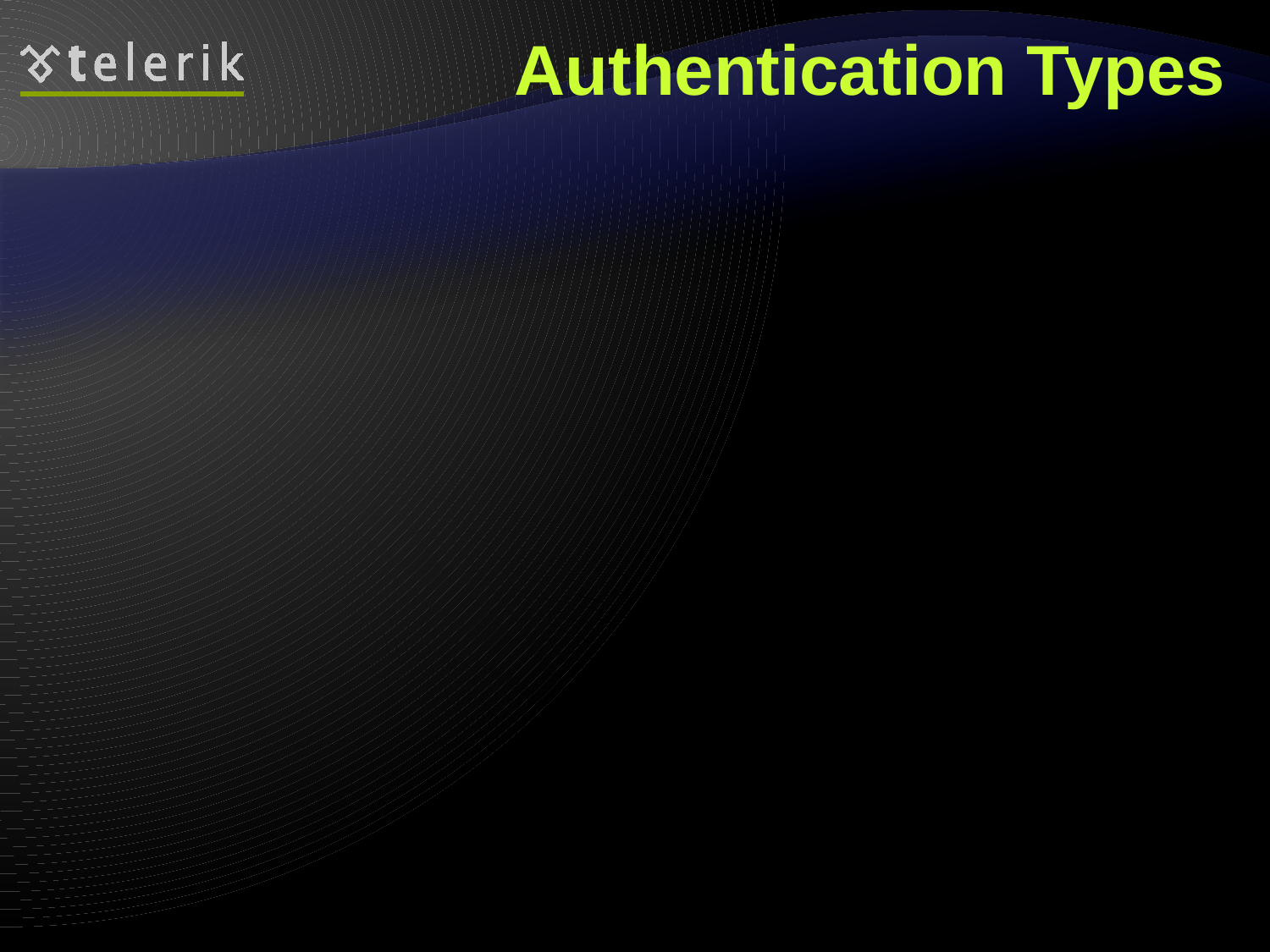

# Authentication Types
Windows Authentication
Uses the security features integrated
into the Windows NT / Windows XP operating systems
Forms authentication
Code associated with a Web form handles users authentication
Users list is stored and used by the form